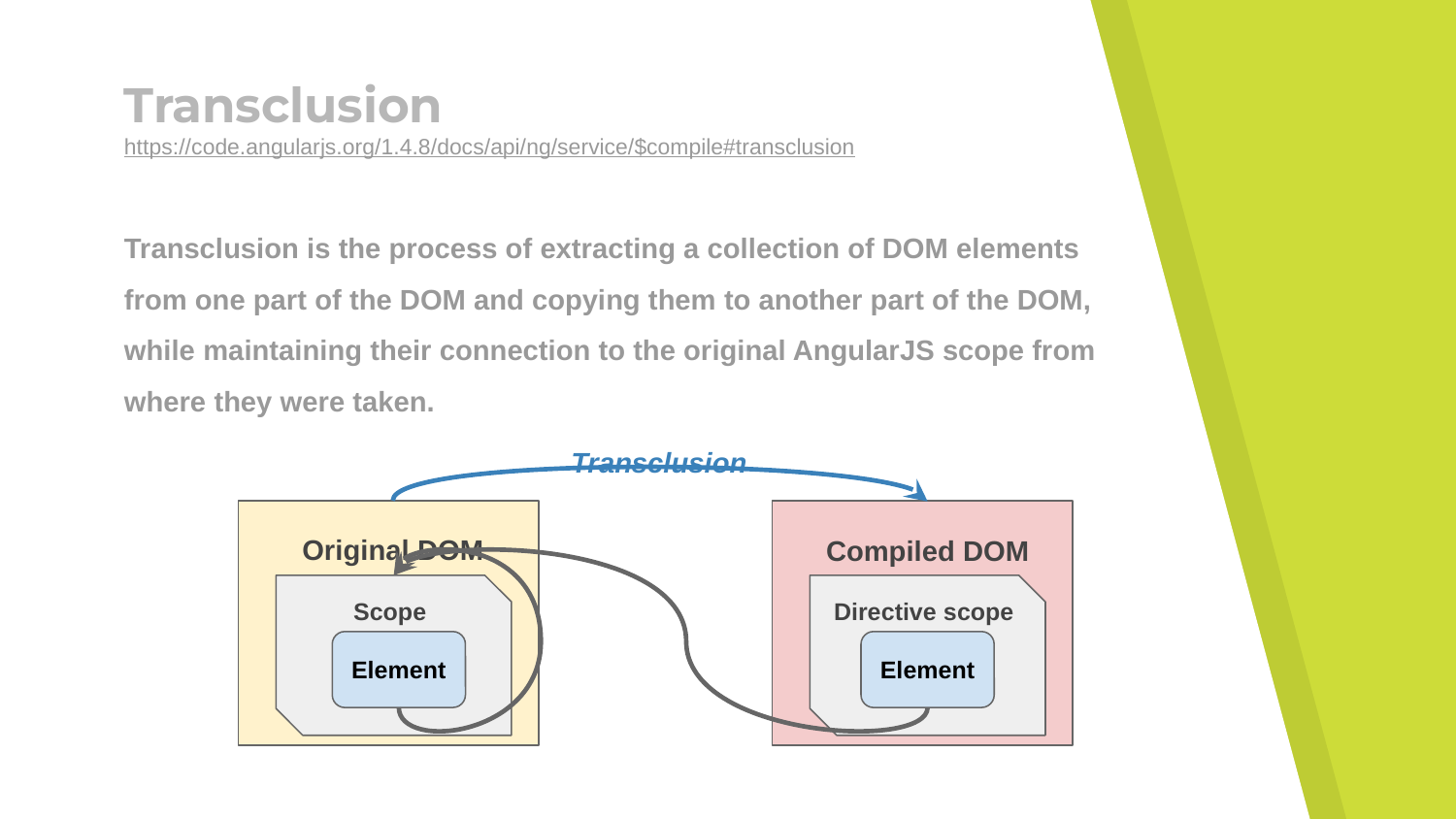

# Transclusion
https://code.angularjs.org/1.4.8/docs/api/ng/service/$compile#transclusion
Transclusion is the process of extracting a collection of DOM elements from one part of the DOM and copying them to another part of the DOM, while maintaining their connection to the original AngularJS scope from where they were taken.
Transclusion

Original DOM

Compiled DOM
Scope
Directive scope

Element
Element